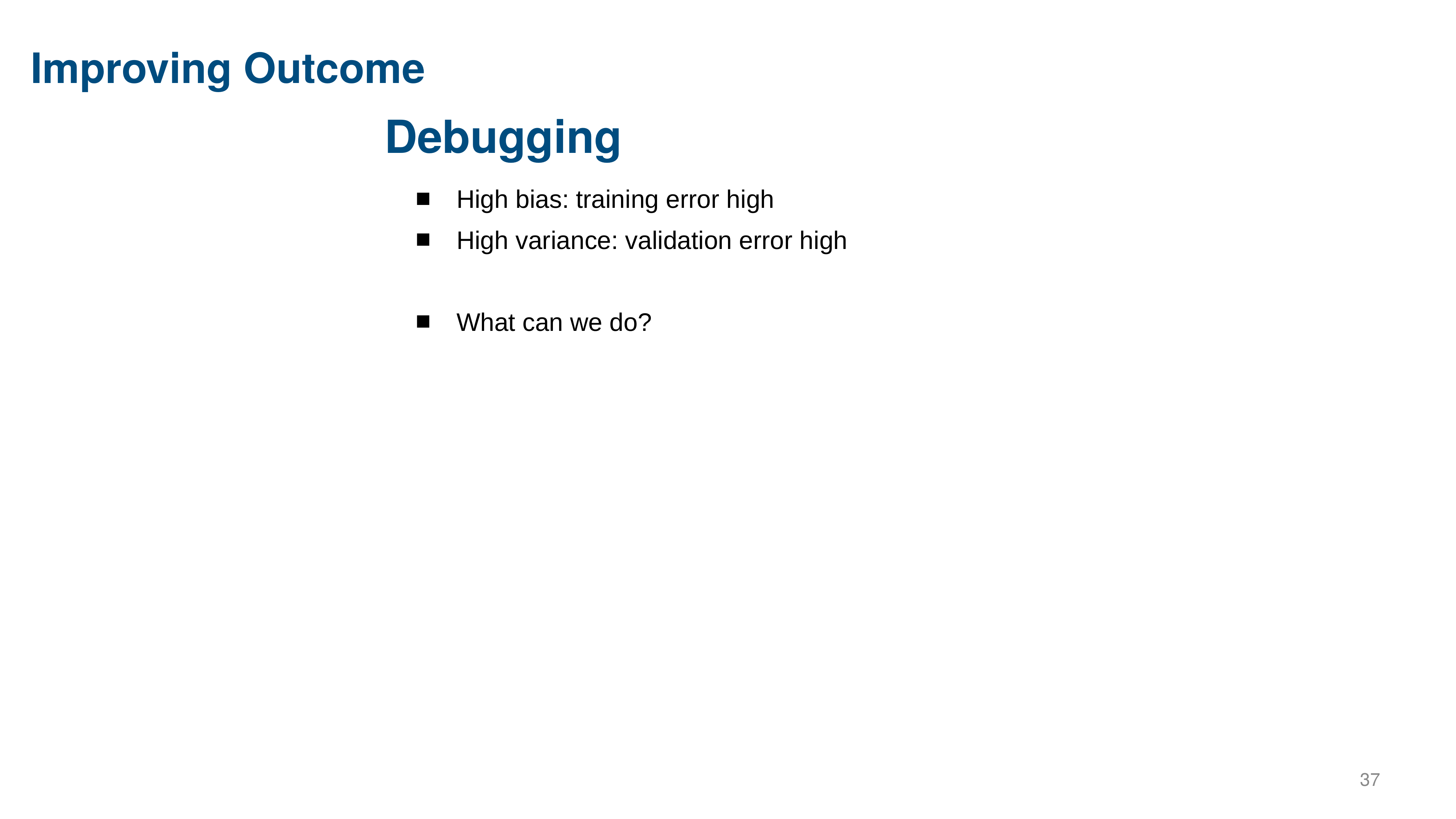

Improving Outcome
# Debugging
High bias: training error high
High variance: validation error high

What can we do?
37